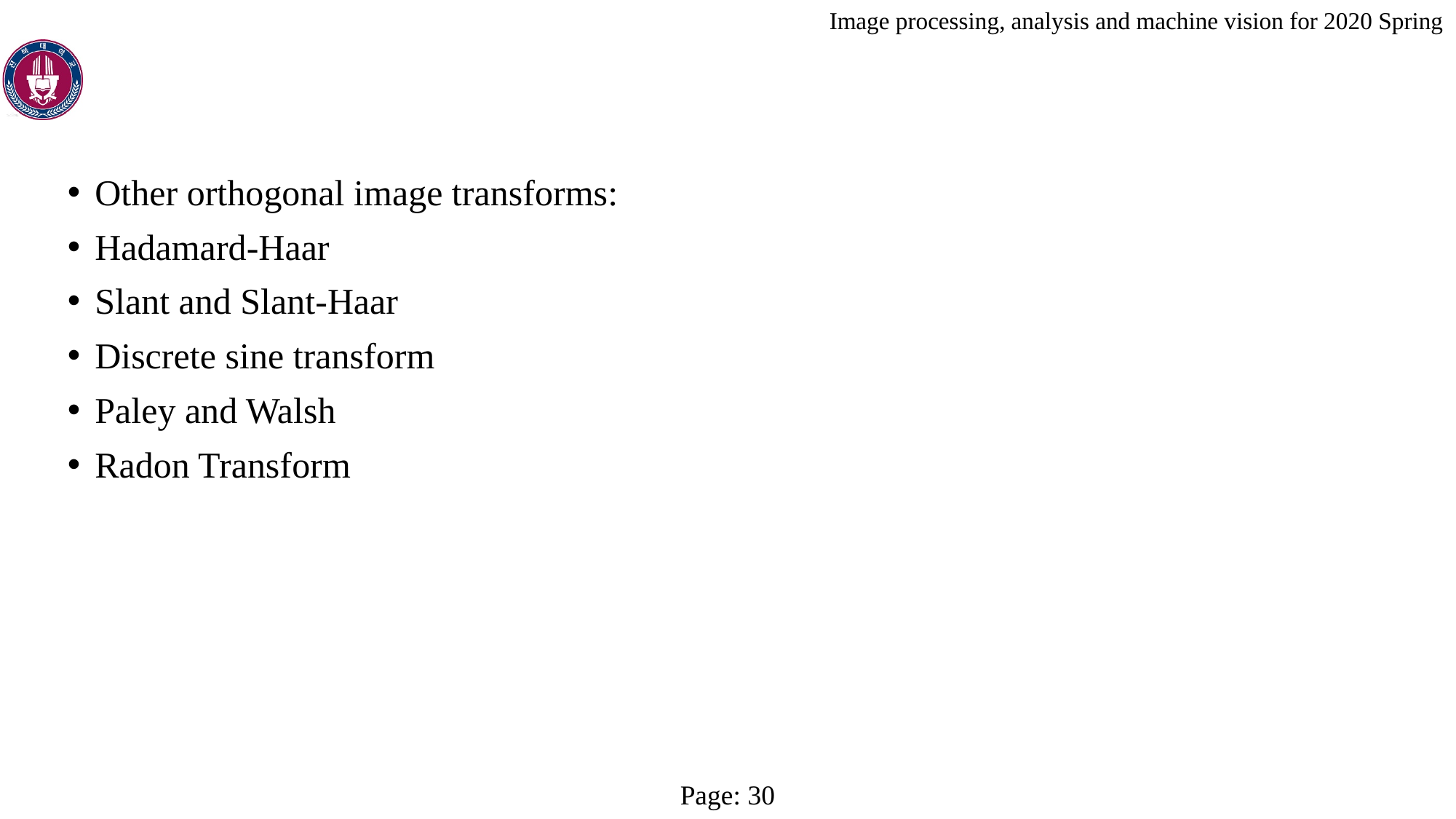

Other orthogonal image transforms:
Hadamard-Haar
Slant and Slant-Haar
Discrete sine transform
Paley and Walsh
Radon Transform